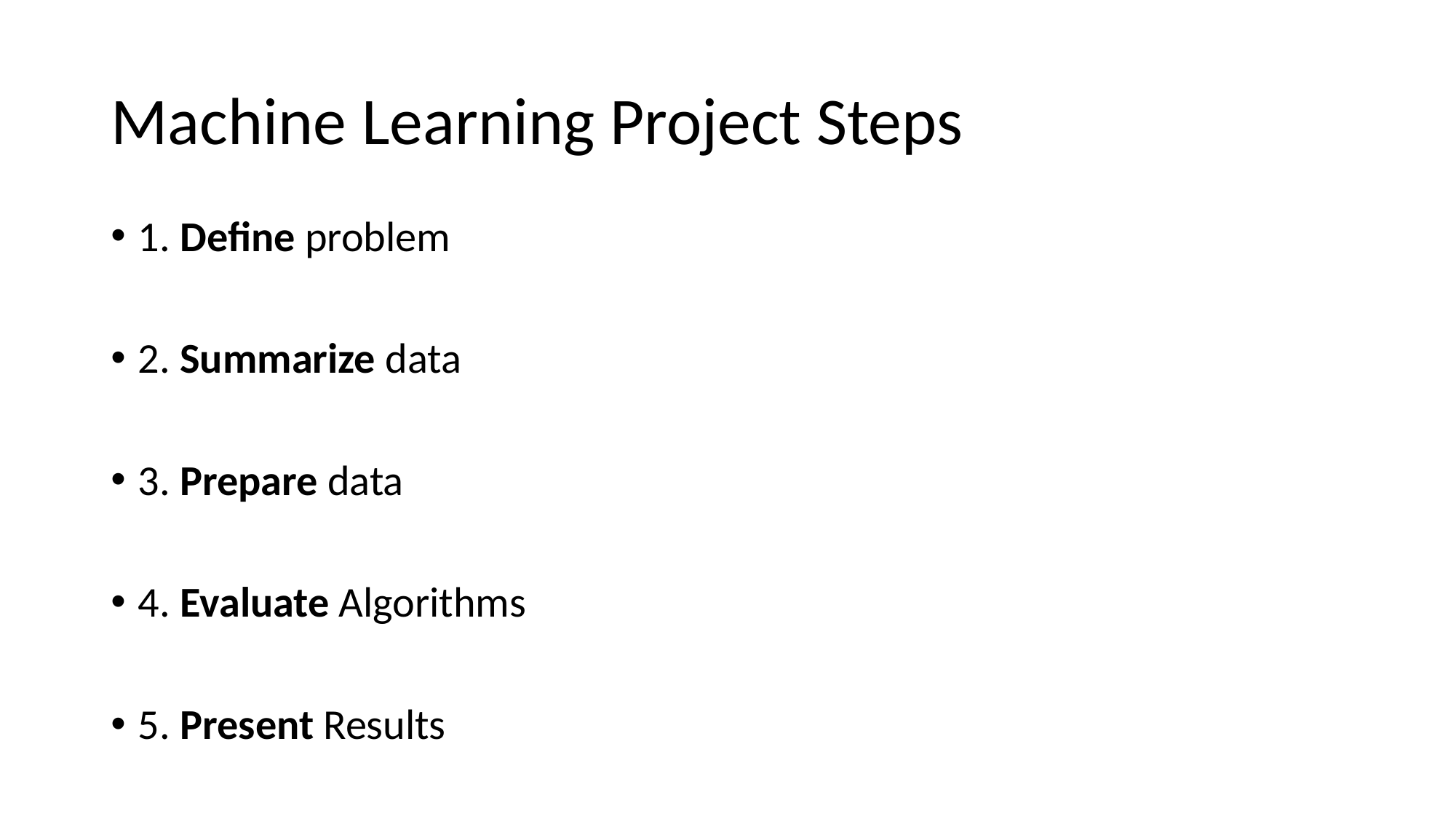

# Machine Learning Project Steps
1. Define problem

2. Summarize data

3. Prepare data

4. Evaluate Algorithms

5. Present Results